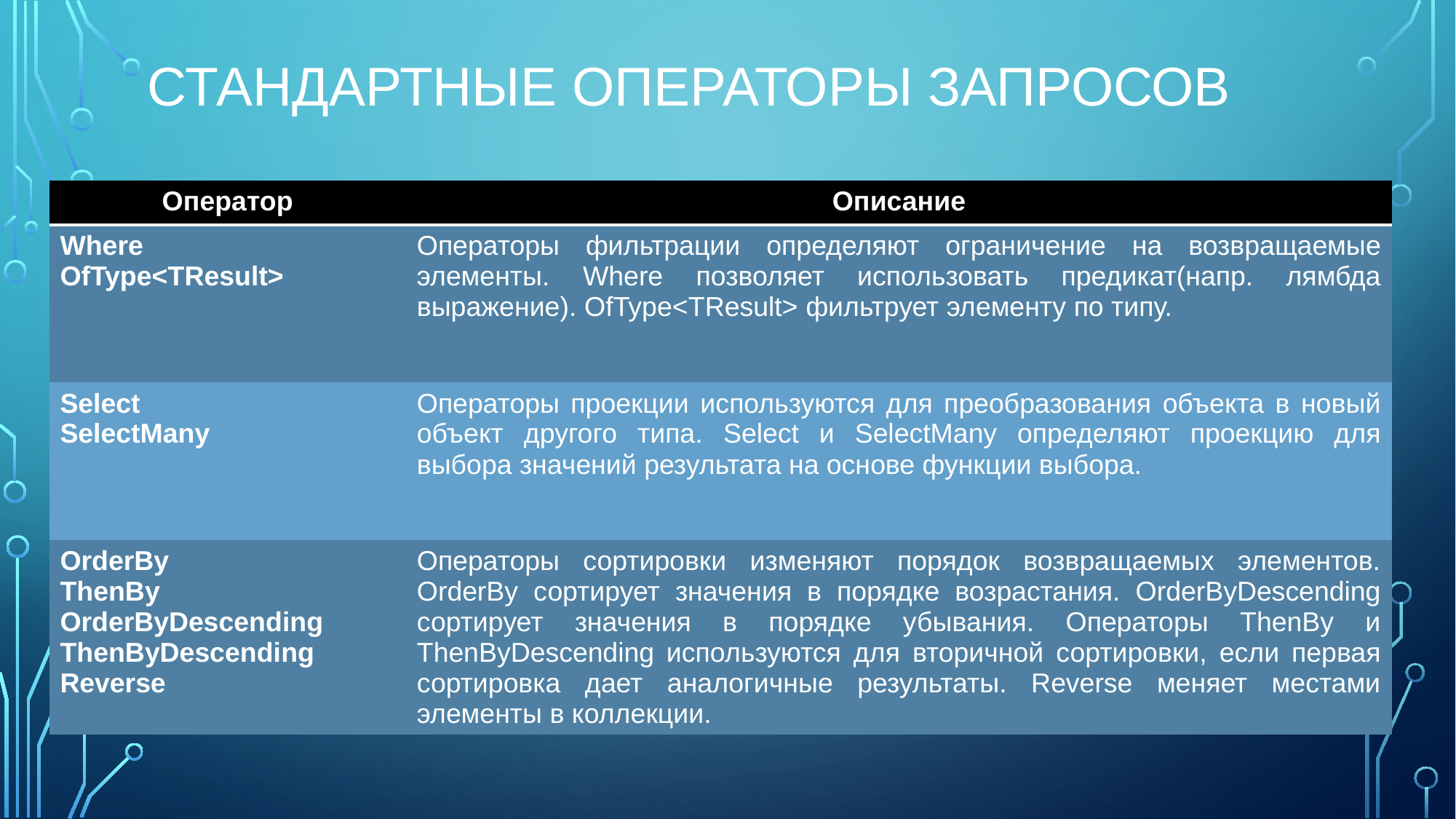

# Стандартные операторы запросов
| Оператор | Описание |
| --- | --- |
| Where OfType<TResult> | Операторы фильтрации определяют ограничение на возвращаемые элементы. Where позволяет использовать предикат(напр. лямбда выражение). OfType<TResult> фильтрует элементу по типу. |
| Select SelectMany | Операторы проекции используются для преобразования объекта в новый объект другого типа. Select и SelectMany определяют проекцию для выбора значений результата на основе функции выбора. |
| OrderBy ThenBy OrderByDescending ThenByDescending Reverse | Операторы сортировки изменяют порядок возвращаемых элементов. OrderBy сортирует значения в порядке возрастания. OrderByDescending сортирует значения в порядке убывания. Операторы ThenBy и ThenByDescending используются для вторичной сортировки, если первая сортировка дает аналогичные результаты. Reverse меняет местами элементы в коллекции. |